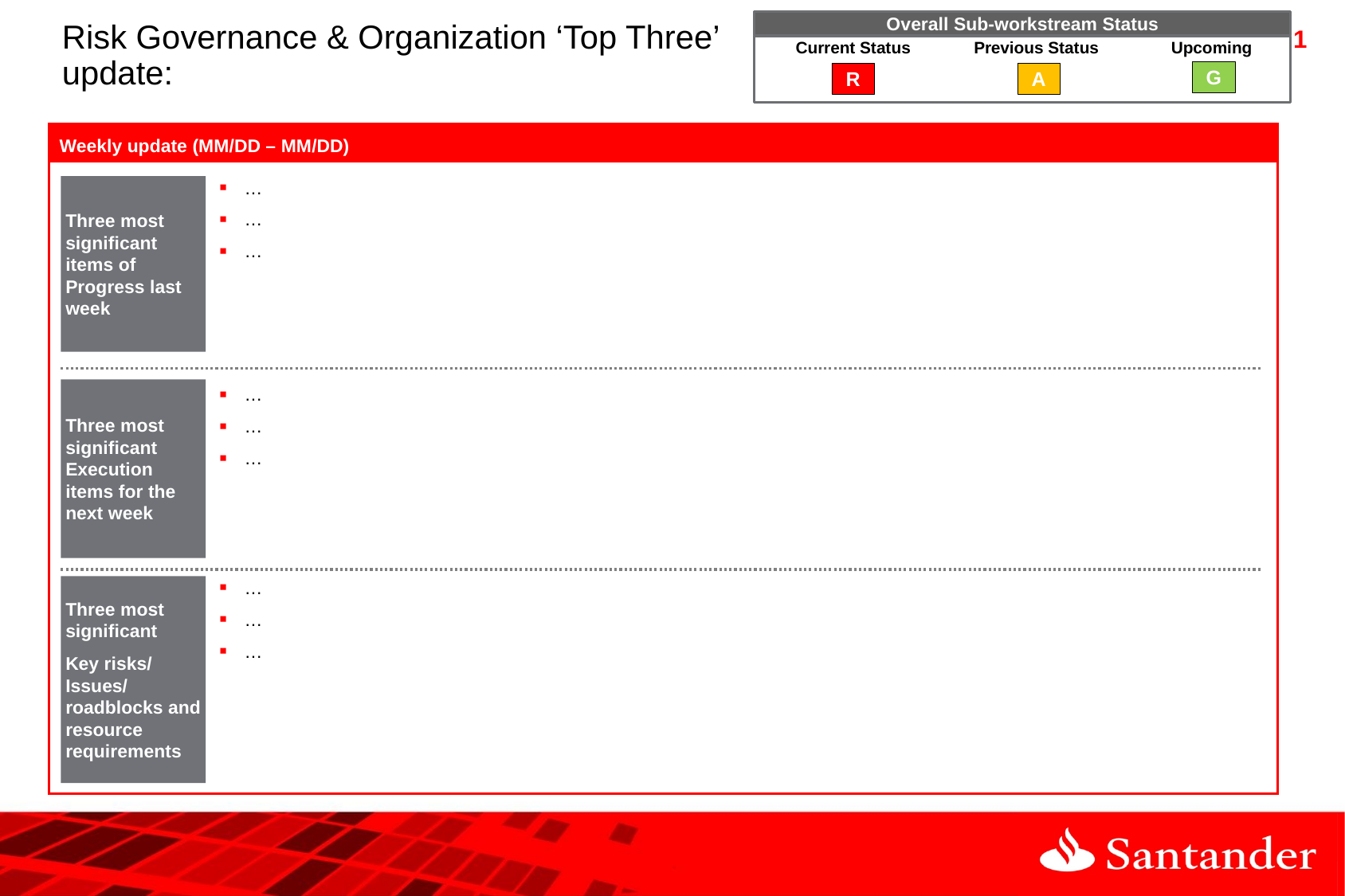

Overall Sub-workstream Status
Current Status

Previous Status

Upcoming

G
R
A
# Risk Governance & Organization ‘Top Three’ update:

Weekly update (MM/DD – MM/DD)
Three most significant items of Progress last week
…
…
…
Three most significant Execution items for the next week
…
…
…
Three most significant
Key risks/ Issues/ roadblocks and resource requirements
…
…
…